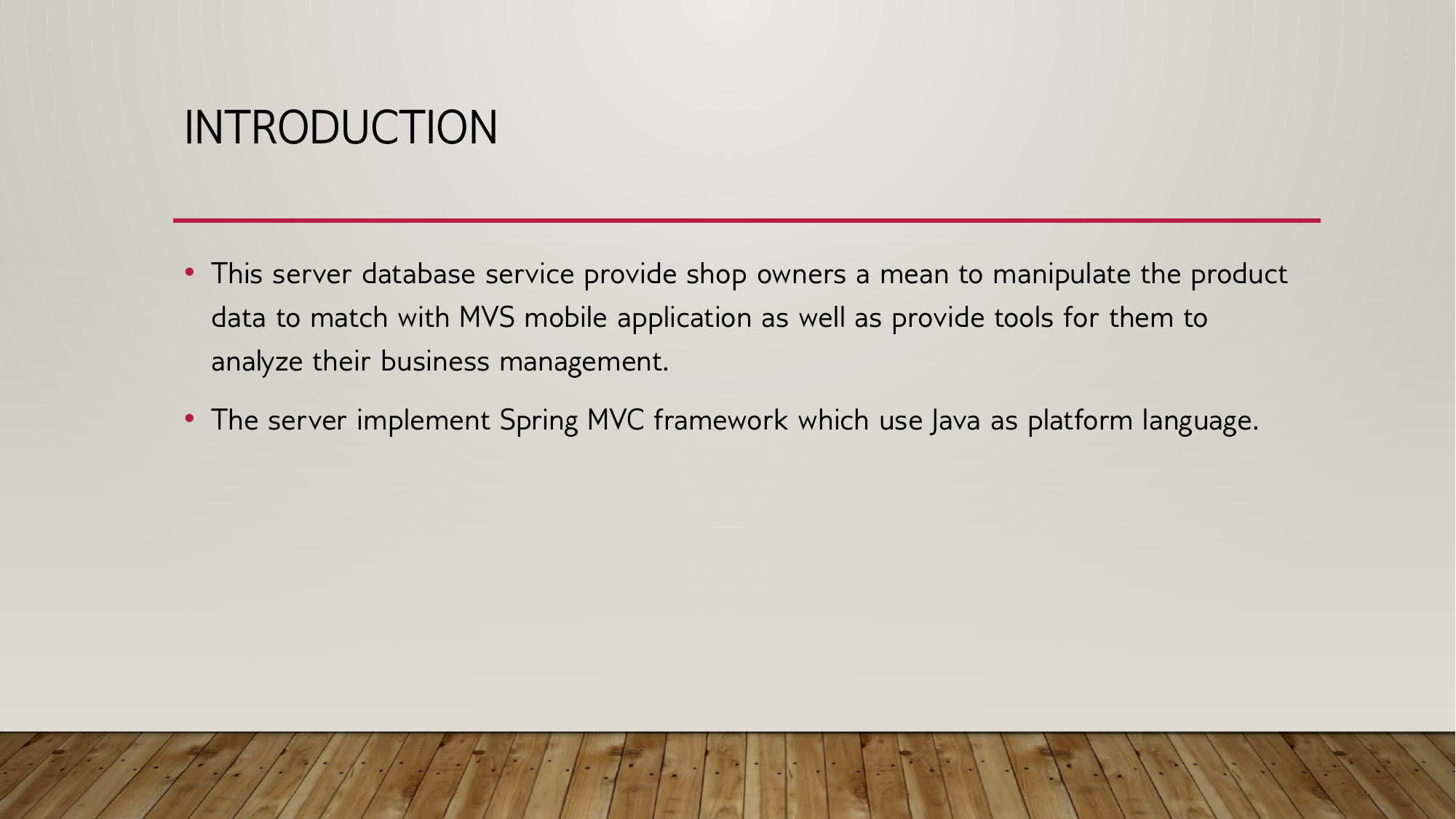

# Introduction
This server database service provide shop owners a mean to manipulate the product data to match with MVS mobile application as well as provide tools for them to analyze their business management.
The server implement Spring MVC framework which use Java as platform language.